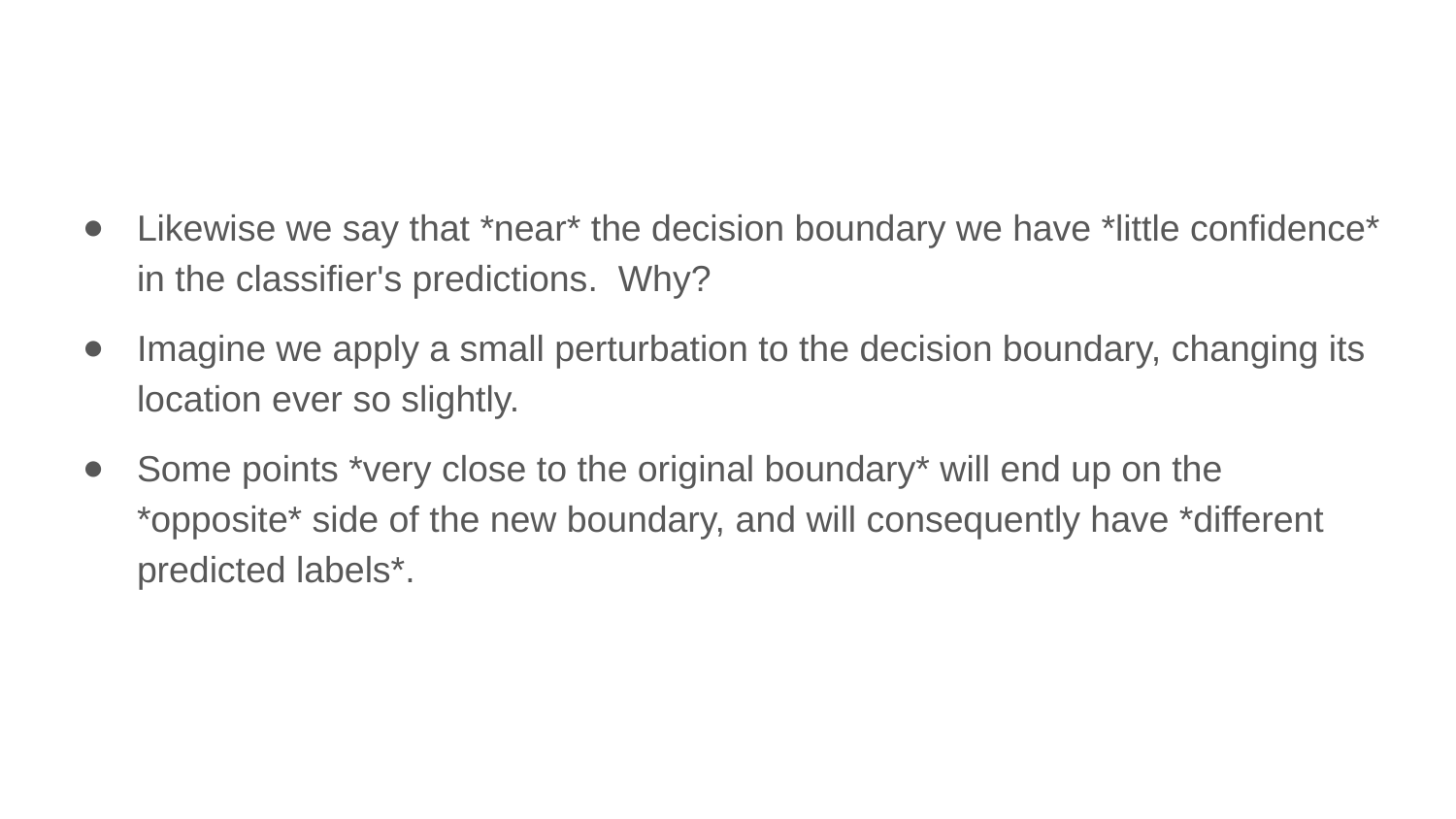

Likewise we say that *near* the decision boundary we have *little confidence* in the classifier's predictions.  Why?
Imagine we apply a small perturbation to the decision boundary, changing its location ever so slightly.
Some points *very close to the original boundary* will end up on the *opposite* side of the new boundary, and will consequently have *different predicted labels*.